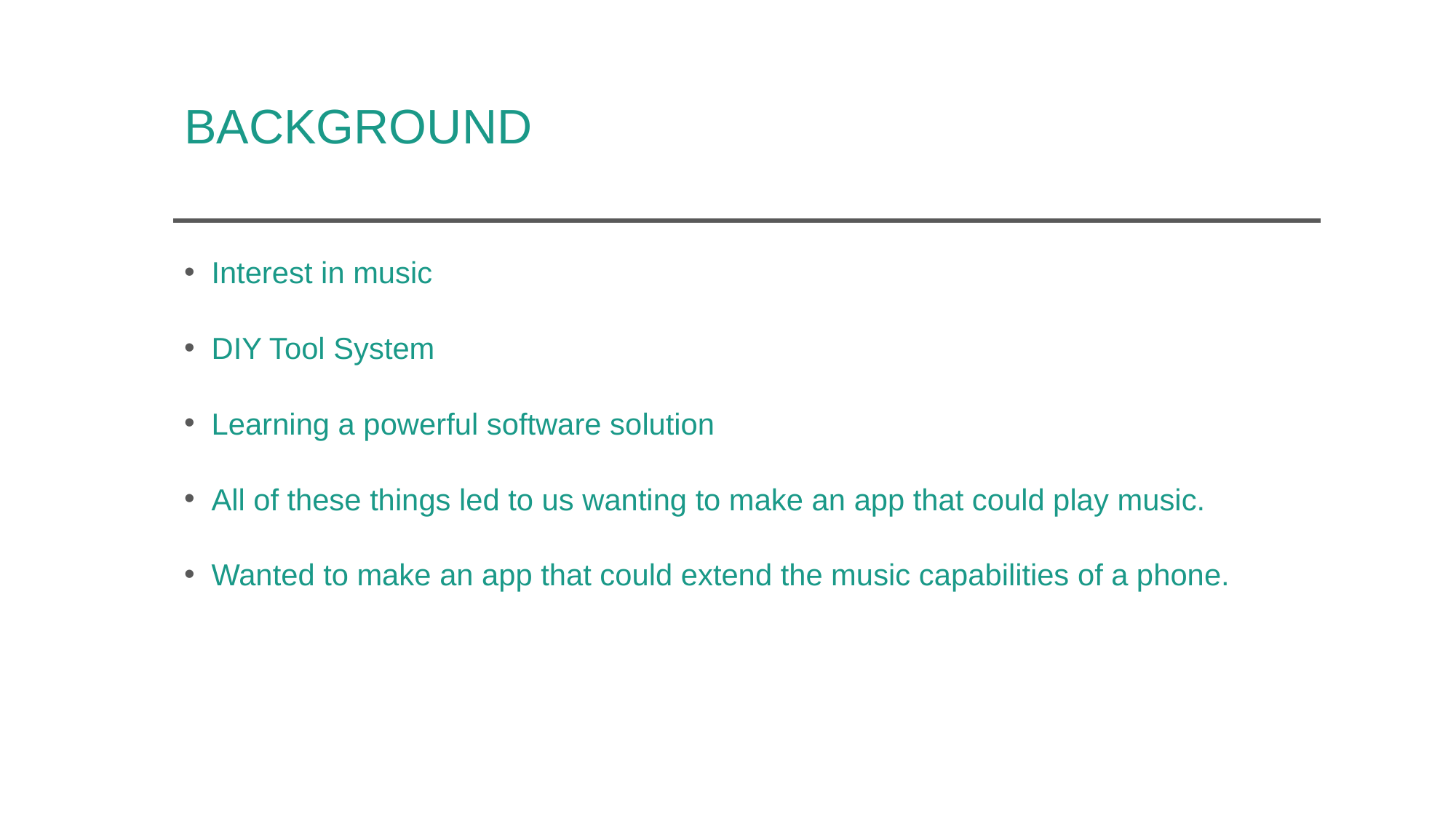

# BACKGROUND
Interest in music
DIY Tool System
Learning a powerful software solution
All of these things led to us wanting to make an app that could play music.
Wanted to make an app that could extend the music capabilities of a phone.